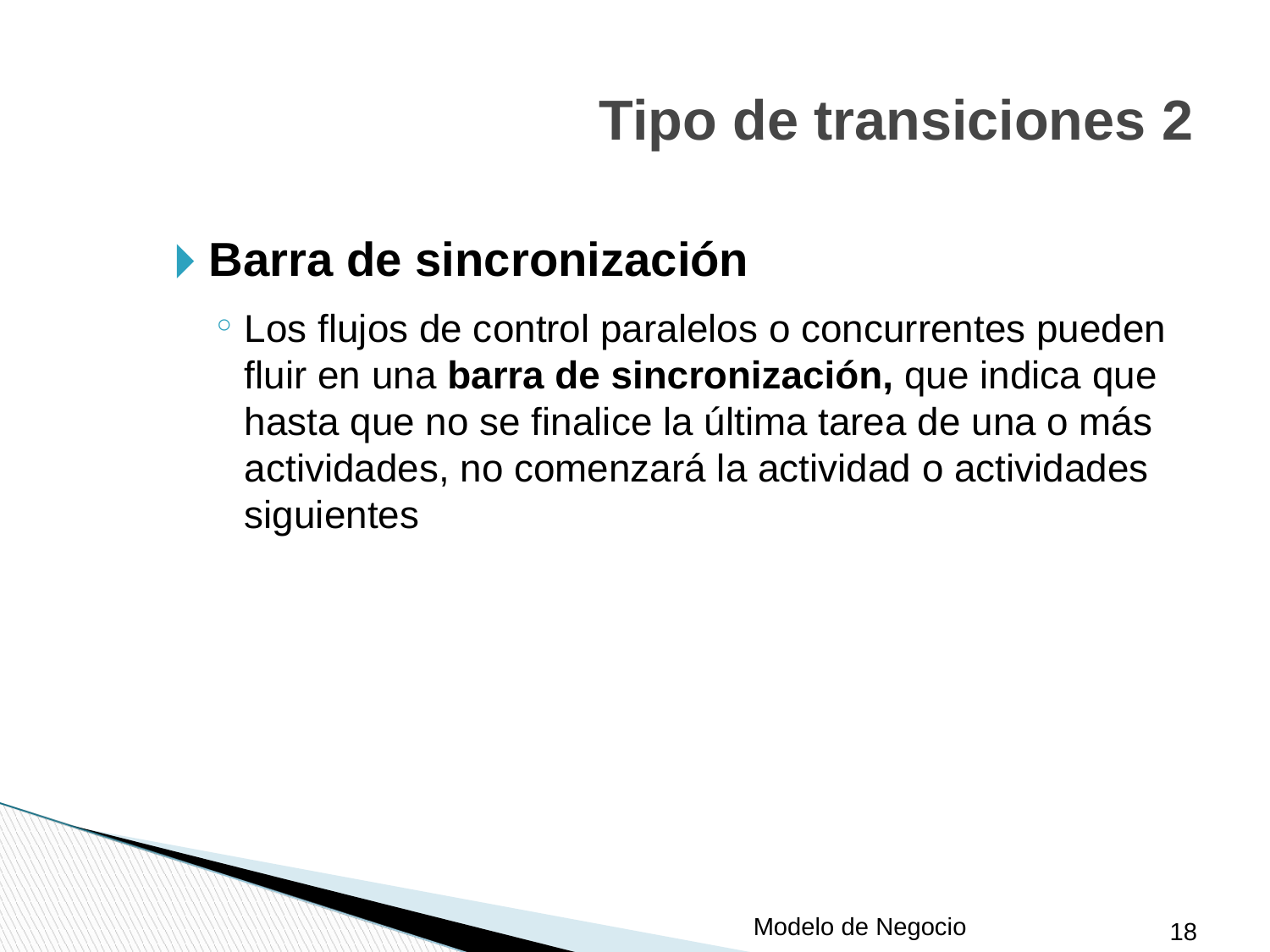

Tipo de transiciones 2
Barra de sincronización
Los flujos de control paralelos o concurrentes pueden fluir en una barra de sincronización, que indica que hasta que no se finalice la última tarea de una o más actividades, no comenzará la actividad o actividades siguientes

Modelo de Negocio
18